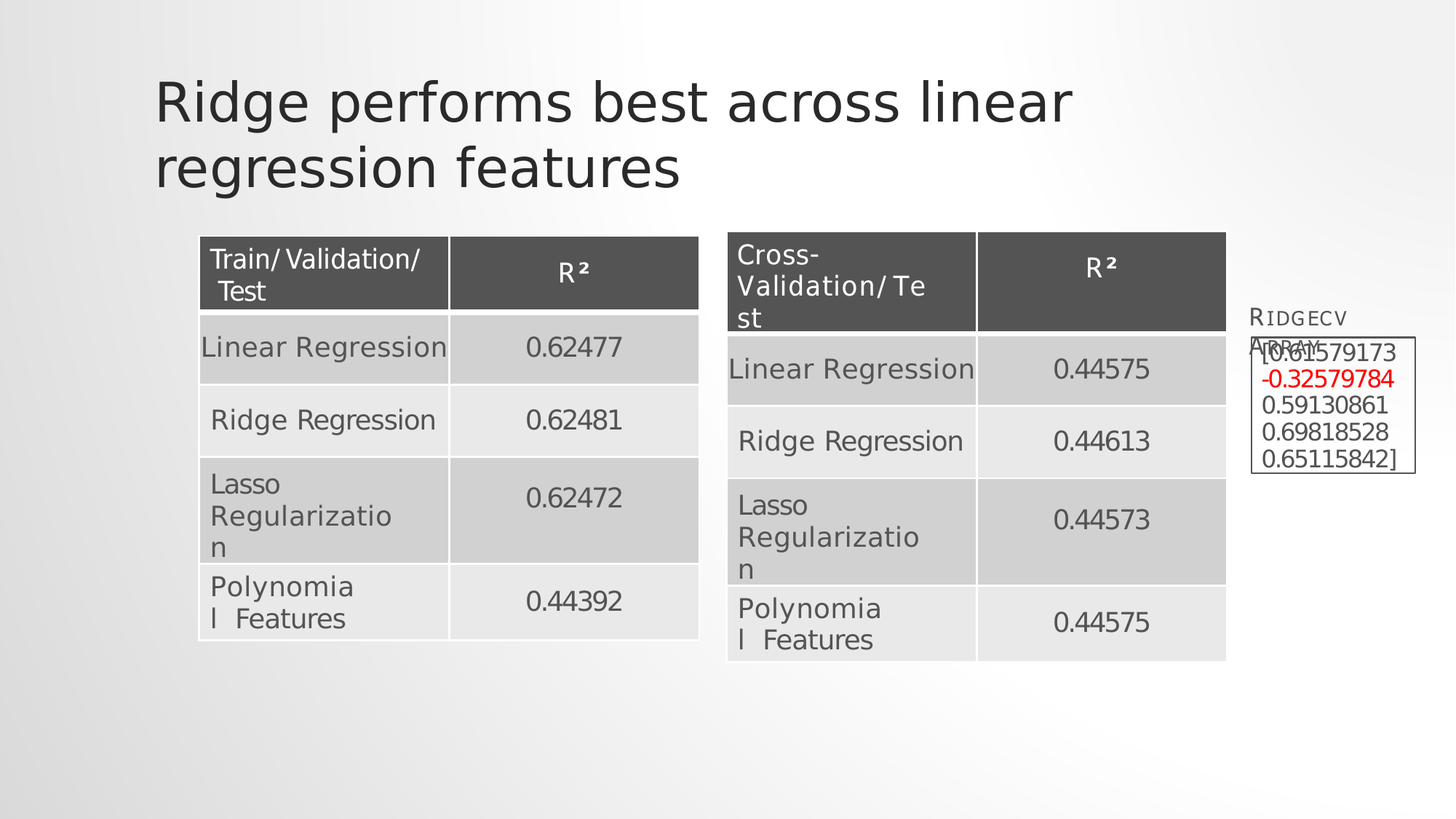

# Ridge performs best across linear regression features
| Cross- Validation/Test | R² |
| --- | --- |
| Linear Regression | 0.44575 |
| Ridge Regression | 0.44613 |
| Lasso Regularization | 0.44573 |
| Polynomial Features | 0.44575 |
| Train/Validation/ Test | R² |
| --- | --- |
| Linear Regression | 0.62477 |
| Ridge Regression | 0.62481 |
| Lasso Regularization | 0.62472 |
| Polynomial Features | 0.44392 |
RIDGECV ARRAY
[0.61579173
-0.32579784
0.59130861
0.69818528
0.65115842]